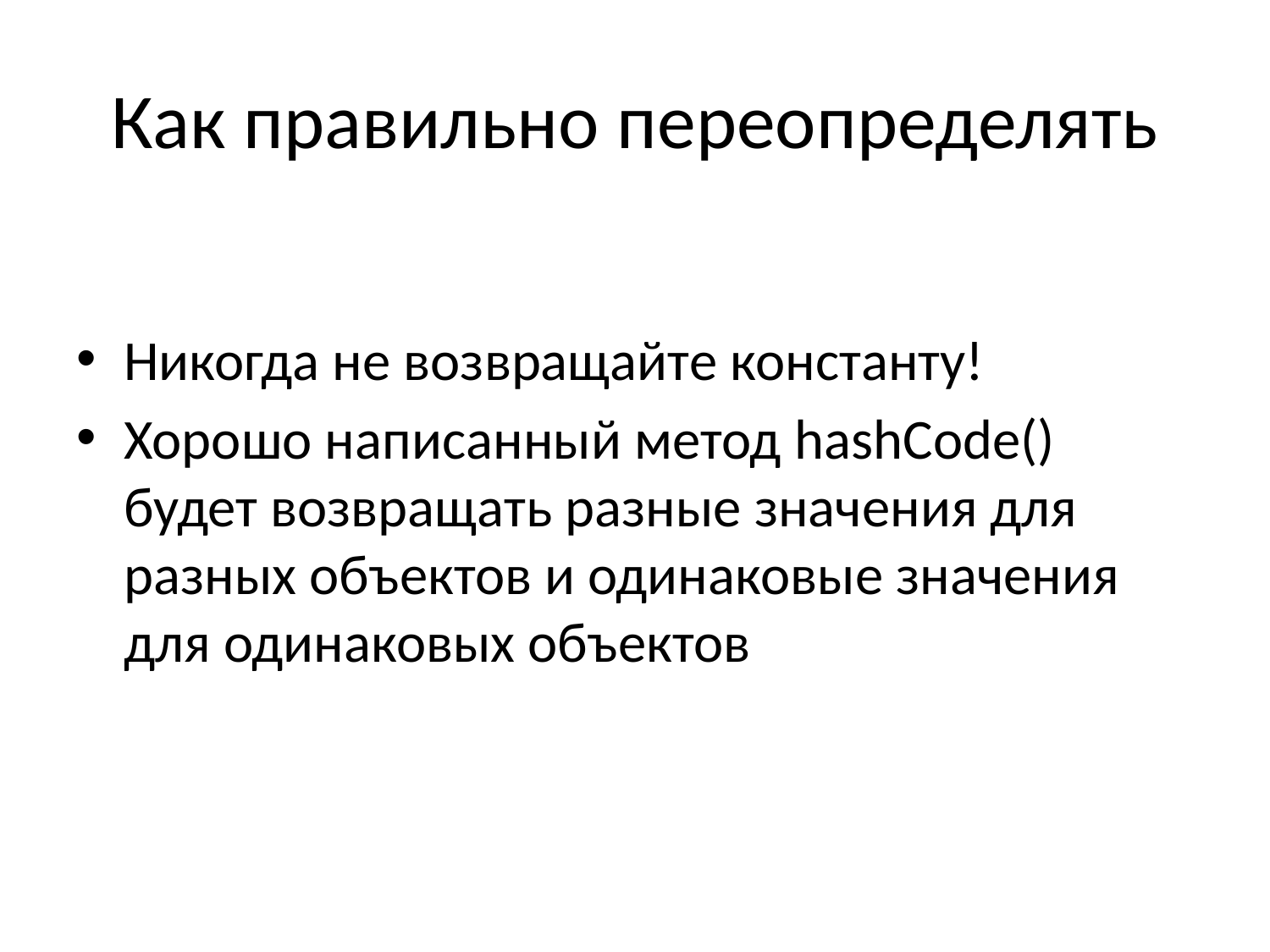

# Как правильно переопределять
Никогда не возвращайте константу!
Хорошо написанный метод hashCode() будет возвращать разные значения для разных объектов и одинаковые значения для одинаковых объектов